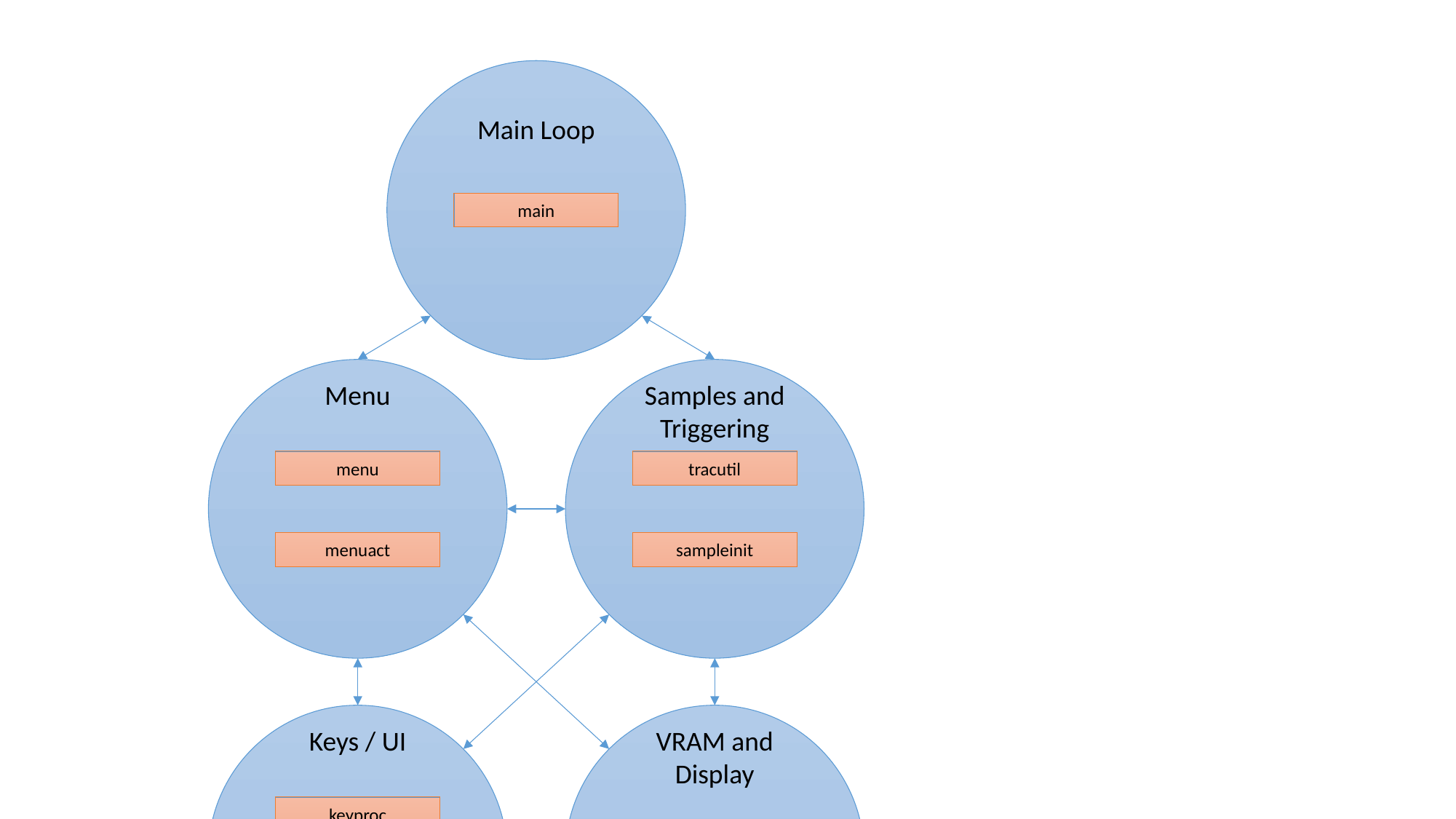

Main Loop

main
Menu

Samples and Triggering

menu
tracutil
menuact
sampleinit
Keys / UI

VRAM and Display

keyproc
lcdout
keyint